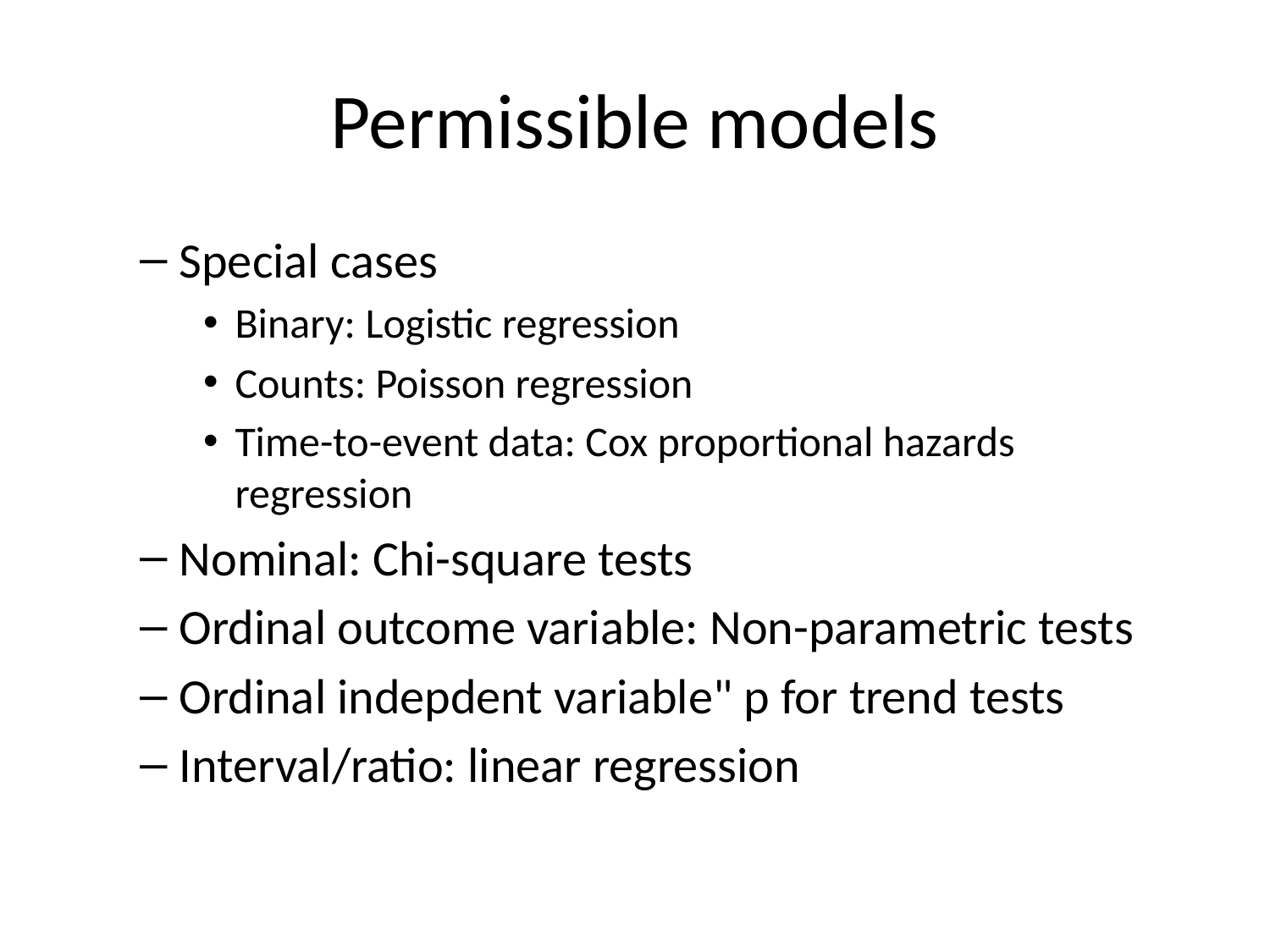

# Permissible models
Special cases
Binary: Logistic regression
Counts: Poisson regression
Time-to-event data: Cox proportional hazards regression
Nominal: Chi-square tests
Ordinal outcome variable: Non-parametric tests
Ordinal indepdent variable" p for trend tests
Interval/ratio: linear regression